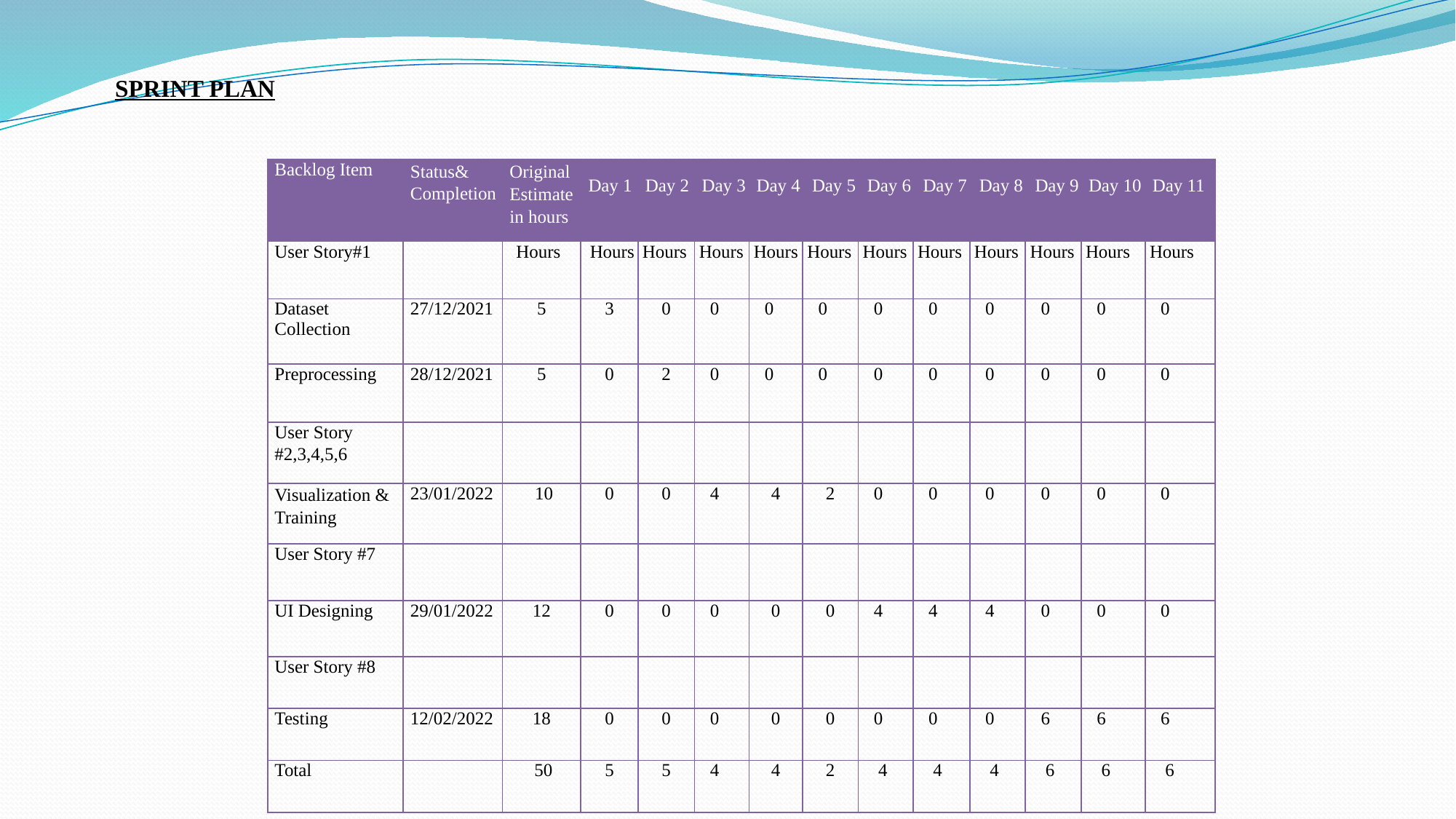

SPRINT PLAN
| Backlog Item | Status& Completion | Original Estimate in hours | Day 1 | Day 2 | Day 3 | Day 4 | Day 5 | Day 6 | Day 7 | Day 8 | Day 9 | Day 10 | Day 11 |
| --- | --- | --- | --- | --- | --- | --- | --- | --- | --- | --- | --- | --- | --- |
| User Story#1 |  | Hours | Hours | Hours | Hours | Hours | Hours | Hours | Hours | Hours | Hours | Hours | Hours |
| Dataset Collection | 27/12/2021 | 5 | 3 | 0 | 0 | 0 | 0 | 0 | 0 | 0 | 0 | 0 | 0 |
| Preprocessing | 28/12/2021 | 5 | 0 | 2 | 0 | 0 | 0 | 0 | 0 | 0 | 0 | 0 | 0 |
| User Story #2,3,4,5,6 |  |  |  |  |  |  |  |  |  |  |  |  |  |
| Visualization & Training | 23/01/2022 | 10 | 0 | 0 | 4 | 4 | 2 | 0 | 0 | 0 | 0 | 0 | 0 |
| User Story #7 |  |  |  |  |  |  |  |  |  |  |  |  |  |
| UI Designing | 29/01/2022 | 12 | 0 | 0 | 0 | 0 | 0 | 4 | 4 | 4 | 0 | 0 | 0 |
| User Story #8 |  |  |  |  |  |  |  |  |  |  |  |  |  |
| Testing | 12/02/2022 | 18 | 0 | 0 | 0 | 0 | 0 | 0 | 0 | 0 | 6 | 6 | 6 |
| Total |  | 50 | 5 | 5 | 4 | 4 | 2 | 4 | 4 | 4 | 6 | 6 | 6 |